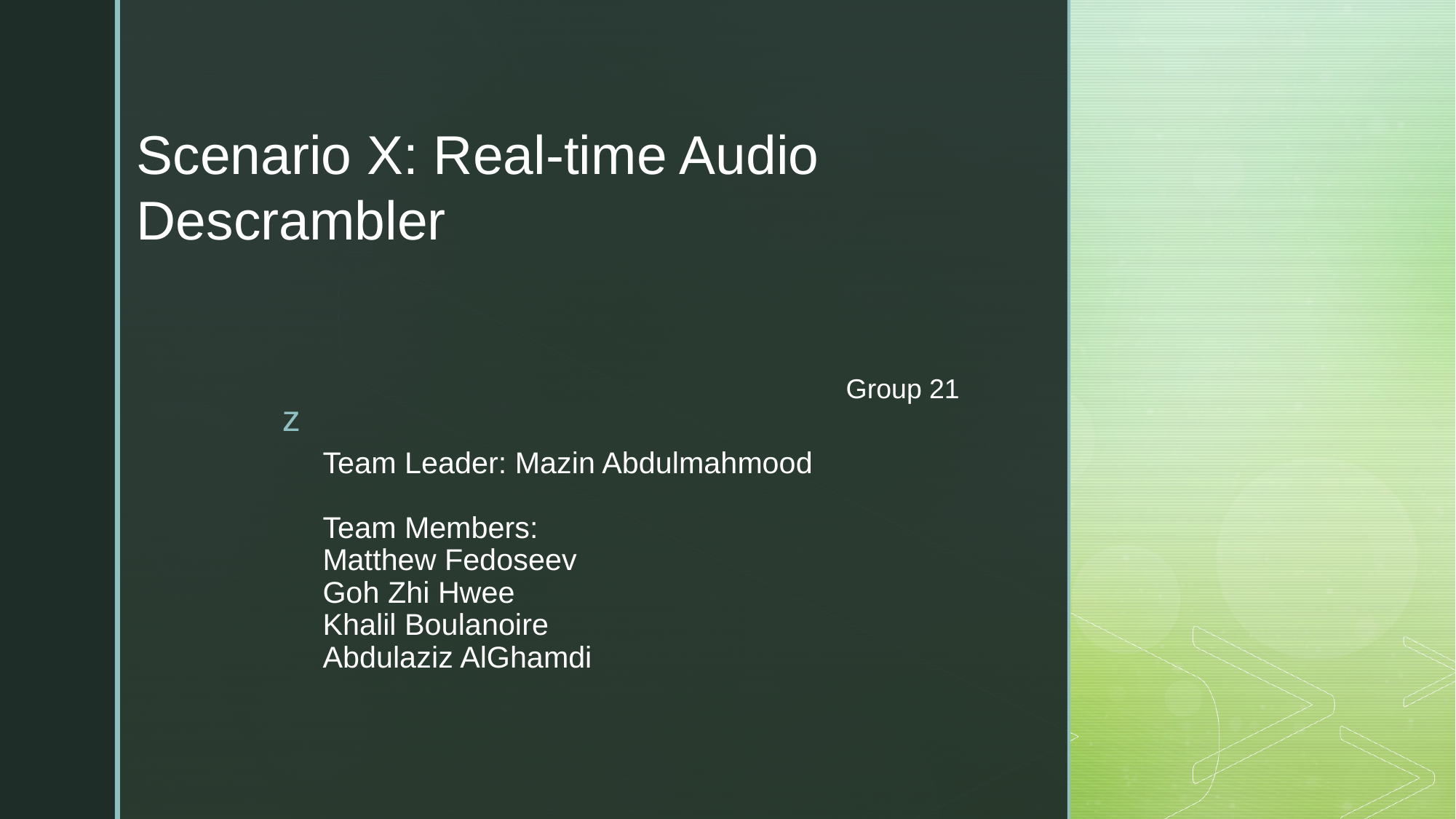

Scenario X: Real-time Audio Descrambler

Group 21
# Team Leader: Mazin Abdulmahmood Team Members: Matthew Fedoseev Goh Zhi Hwee Khalil Boulanoire Abdulaziz AlGhamdi